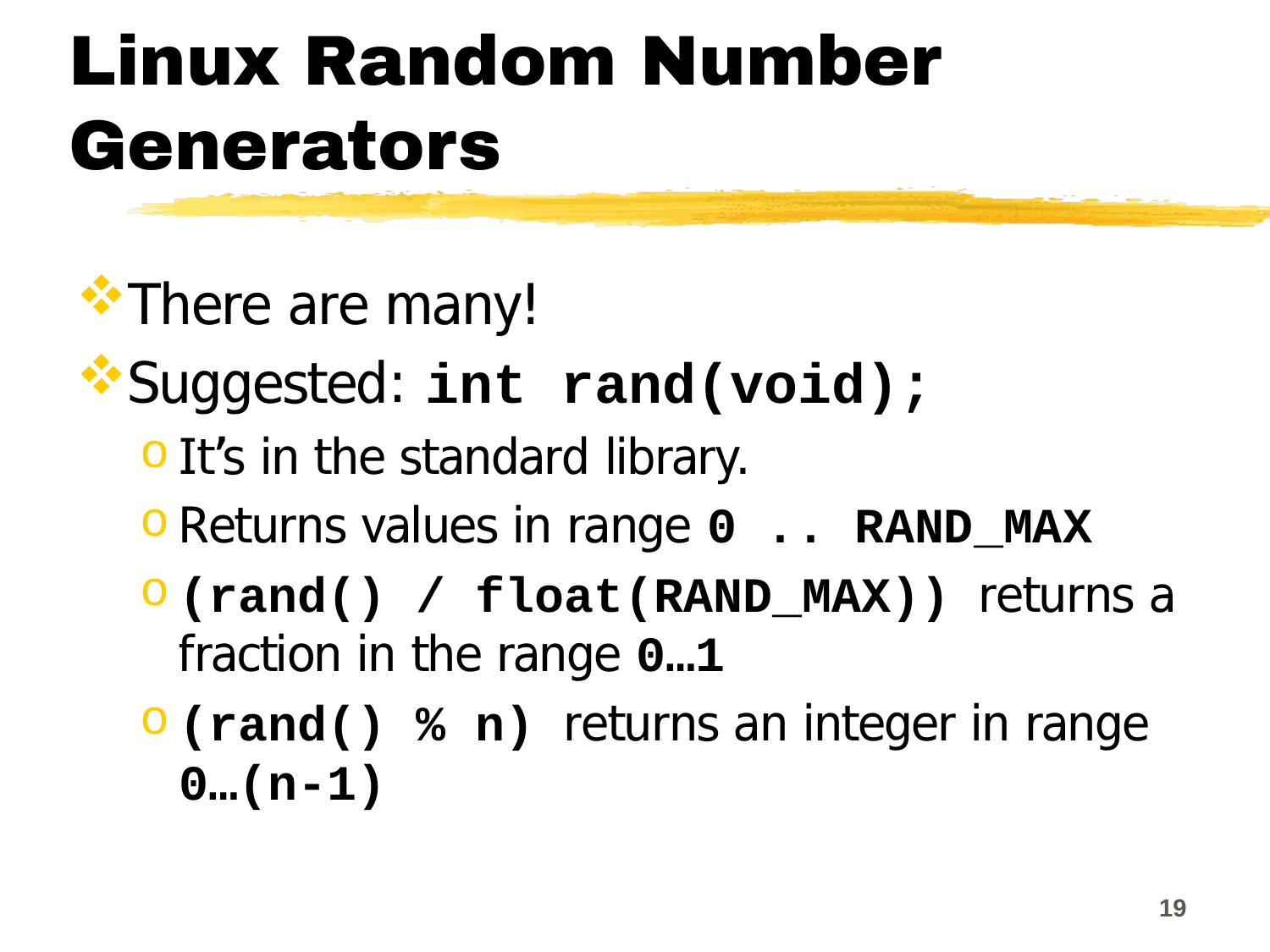

# Linux Random Number Generators
There are many!
Suggested: int rand(void);
It’s in the standard library.
Returns values in range 0 .. RAND_MAX
(rand() / float(RAND_MAX)) returns a fraction in the range 0…1
(rand() % n) returns an integer in range 0…(n-1)
19